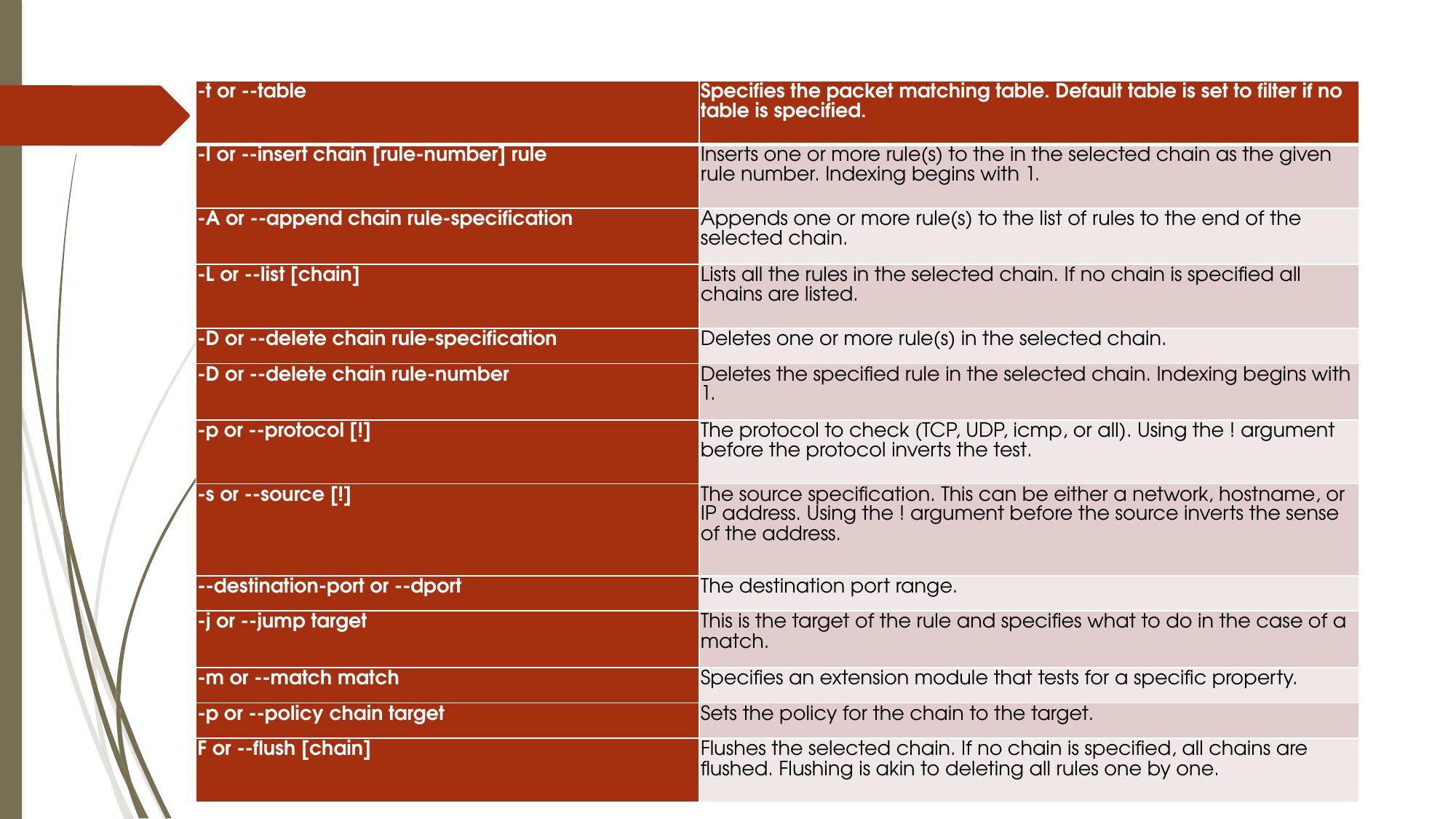

| -t or --table | Specifies the packet matching table. Default table is set to filter if no table is specified. |
| --- | --- |
| -I or --insert chain [rule-number] rule | Inserts one or more rule(s) to the in the selected chain as the given rule number. Indexing begins with 1. |
| -A or --append chain rule-specification | Appends one or more rule(s) to the list of rules to the end of the selected chain. |
| -L or --list [chain] | Lists all the rules in the selected chain. If no chain is specified all chains are listed. |
| -D or --delete chain rule-specification | Deletes one or more rule(s) in the selected chain. |
| -D or --delete chain rule-number | Deletes the specified rule in the selected chain. Indexing begins with 1. |
| -p or --protocol [!] | The protocol to check (TCP, UDP, icmp, or all). Using the ! argument before the protocol inverts the test. |
| -s or --source [!] | The source specification. This can be either a network, hostname, or IP address. Using the ! argument before the source inverts the sense of the address. |
| --destination-port or --dport | The destination port range. |
| -j or --jump target | This is the target of the rule and specifies what to do in the case of a match. |
| -m or --match match | Specifies an extension module that tests for a specific property. |
| -p or --policy chain target | Sets the policy for the chain to the target. |
| F or --flush [chain] | Flushes the selected chain. If no chain is specified, all chains are flushed. Flushing is akin to deleting all rules one by one. |